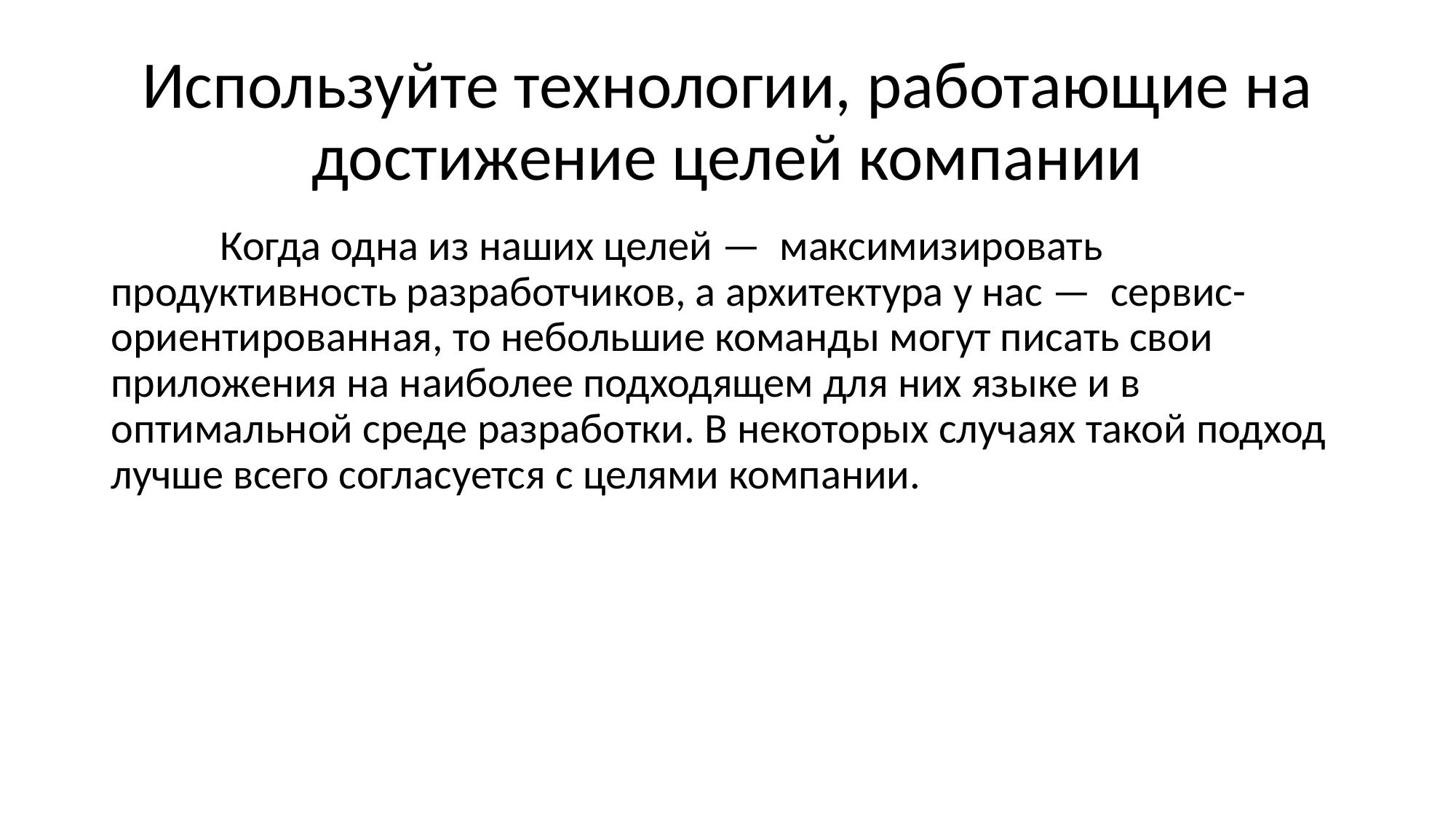

# Используйте технологии, работающие на достижение целей компании
	Когда одна из наших целей —  максимизировать продуктивность разработчиков, а архитектура у нас —  сервис-ориентированная, то небольшие команды могут писать свои приложения на наиболее подходящем для них языке и в оптимальной среде разработки. В некоторых случаях такой подход лучше всего согласуется с целями компании.